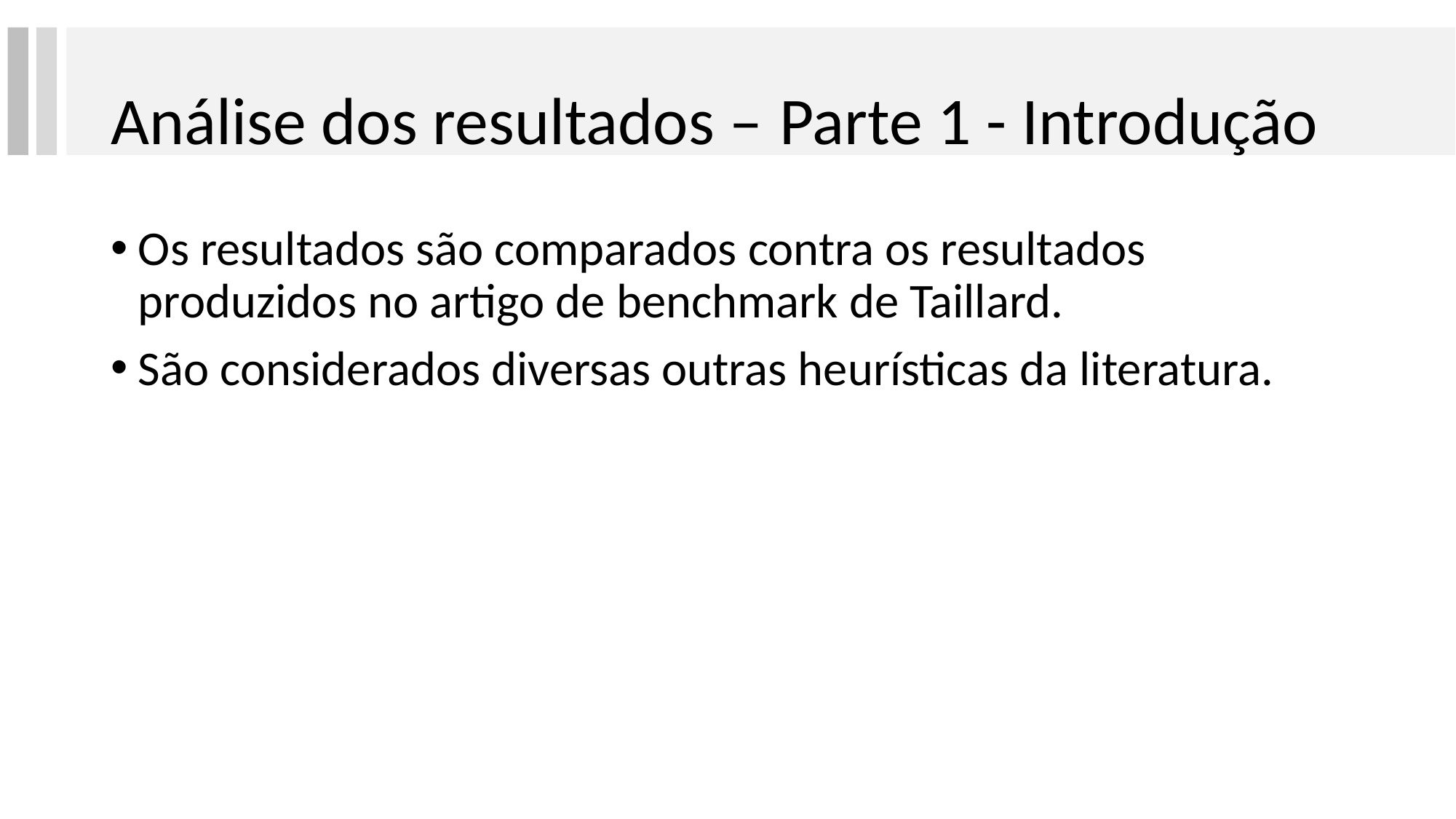

# Análise dos resultados – Parte 1 - Introdução
Os resultados são comparados contra os resultados produzidos no artigo de benchmark de Taillard.
São considerados diversas outras heurísticas da literatura.